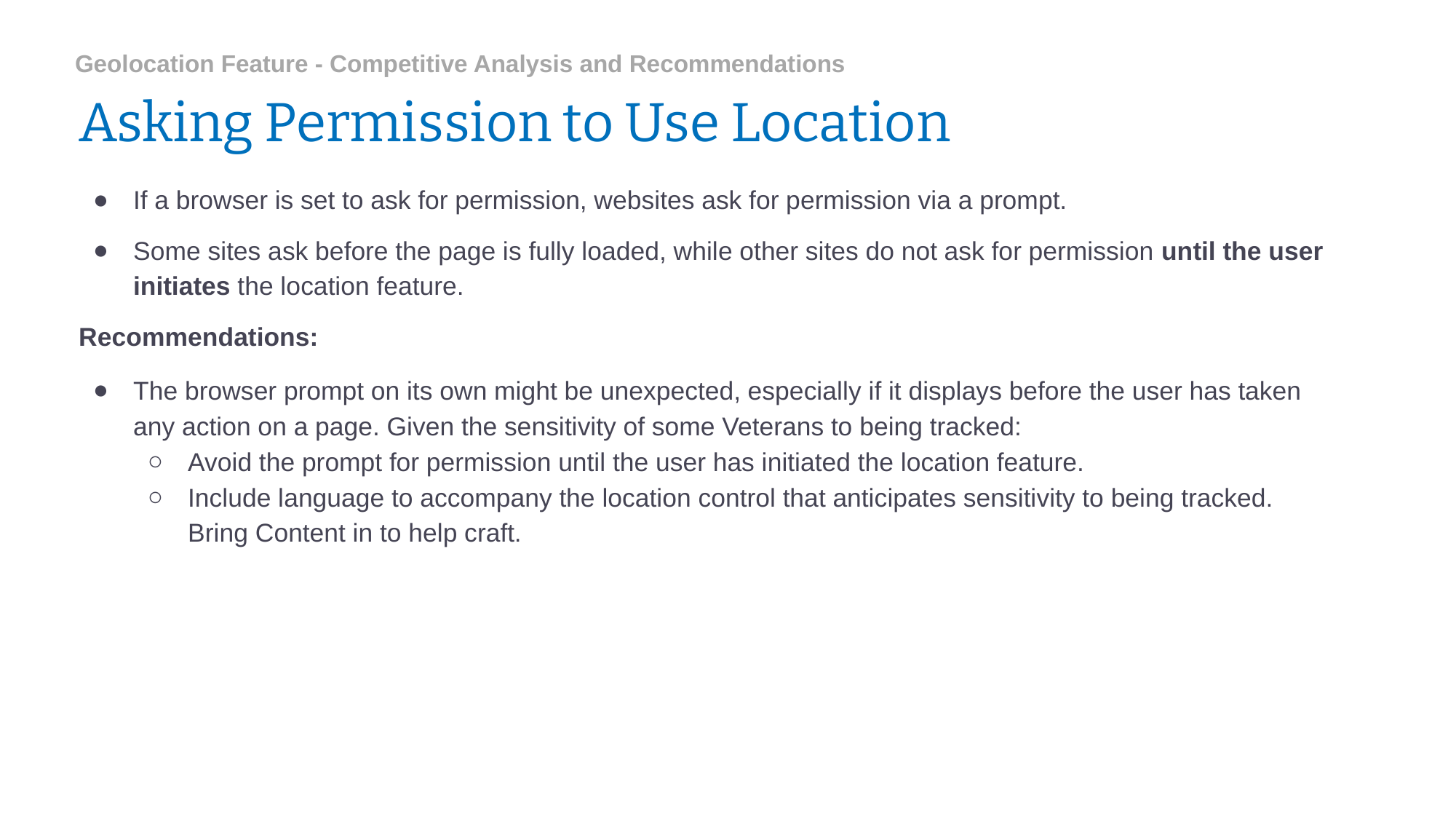

Geolocation Feature - Competitive Analysis and Recommendations
# Asking Permission to Use Location
If a browser is set to ask for permission, websites ask for permission via a prompt.
Some sites ask before the page is fully loaded, while other sites do not ask for permission until the user initiates the location feature.
Recommendations:
The browser prompt on its own might be unexpected, especially if it displays before the user has taken any action on a page. Given the sensitivity of some Veterans to being tracked:
Avoid the prompt for permission until the user has initiated the location feature.
Include language to accompany the location control that anticipates sensitivity to being tracked.  Bring Content in to help craft.